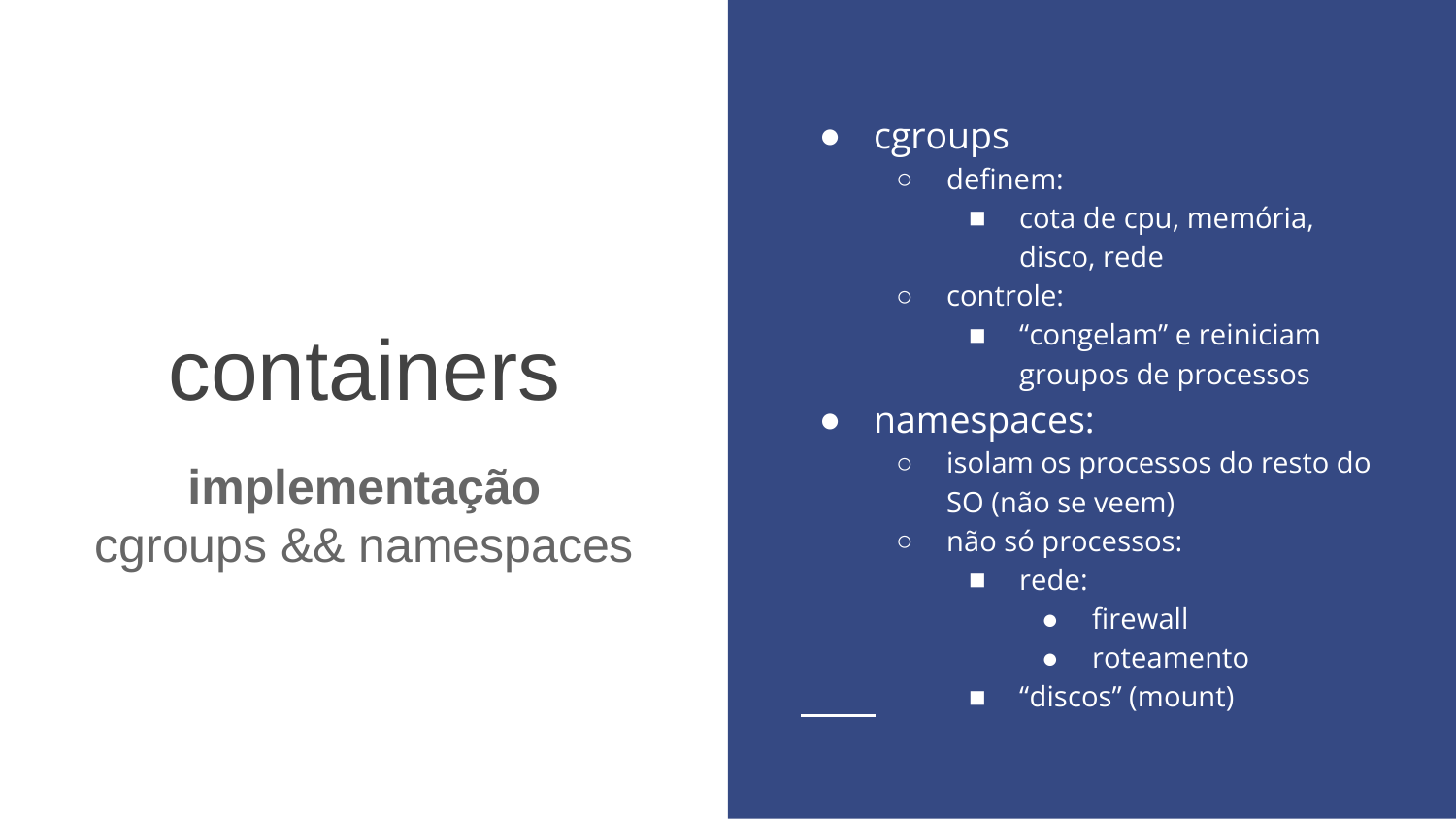

cgroups
definem:
cota de cpu, memória, disco, rede
controle:
“congelam” e reiniciam groupos de processos
namespaces:
isolam os processos do resto do SO (não se veem)
não só processos:
rede:
firewall
roteamento
“discos” (mount)
# containers
implementação
cgroups && namespaces